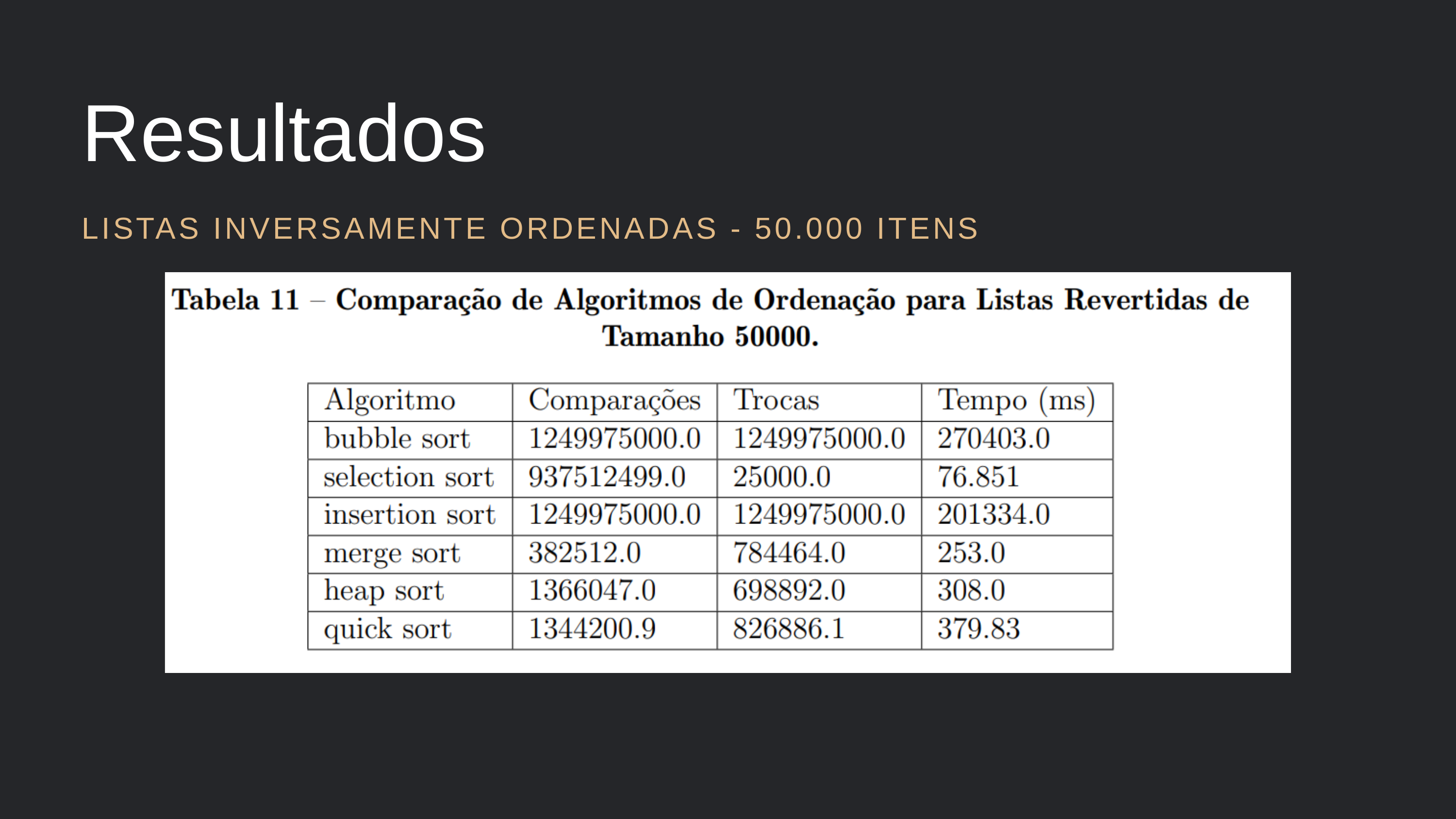

Resultados
LISTAS INVERSAMENTE ORDENADAS - 50.000 ITENS